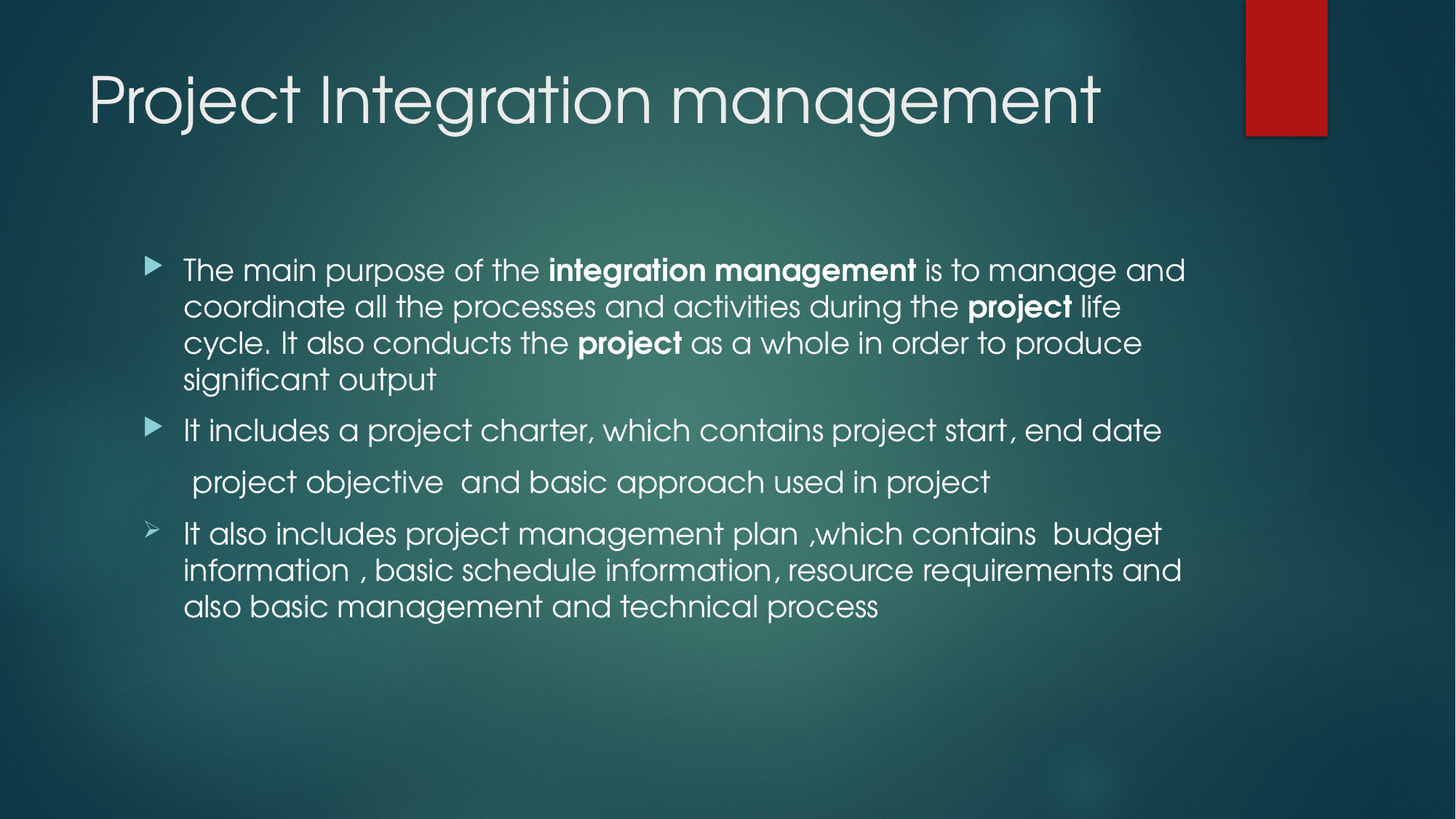

# Project Integration management
The main purpose of the integration management is to manage and coordinate all the processes and activities during the project life cycle. It also conducts the project as a whole in order to produce significant output
It includes a project charter, which contains project start, end date
      project objective  and basic approach used in project
It also includes project management plan ,which contains  budget information , basic schedule information, resource requirements and also basic management and technical process